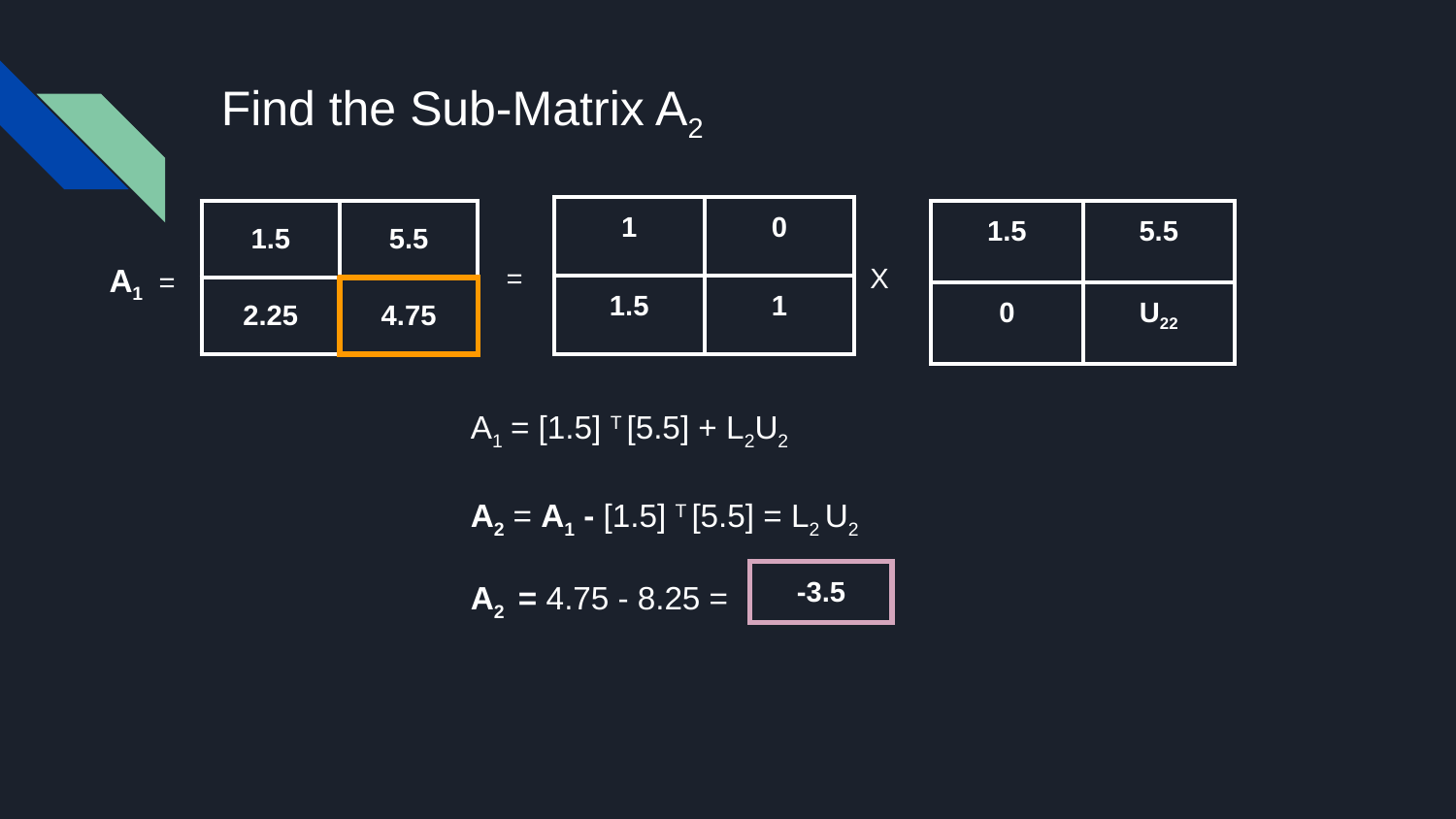

# Find the Sub-Matrix A2

| 1 | 0 |
| --- | --- |
| 1.5 | 1 |
| 1.5 | 5.5 |
| --- | --- |
| 2.25 | 4.75 |
| 1.5 | 5.5 |
| --- | --- |
| 0 | U22 |
A1  =
 =
  X
A1 = [1.5] T [5.5] + L2U2

A2 = A1 - [1.5] T [5.5] = L2 U2

A2  = 4.75 - 8.25 =

| -3.5 |
| --- |